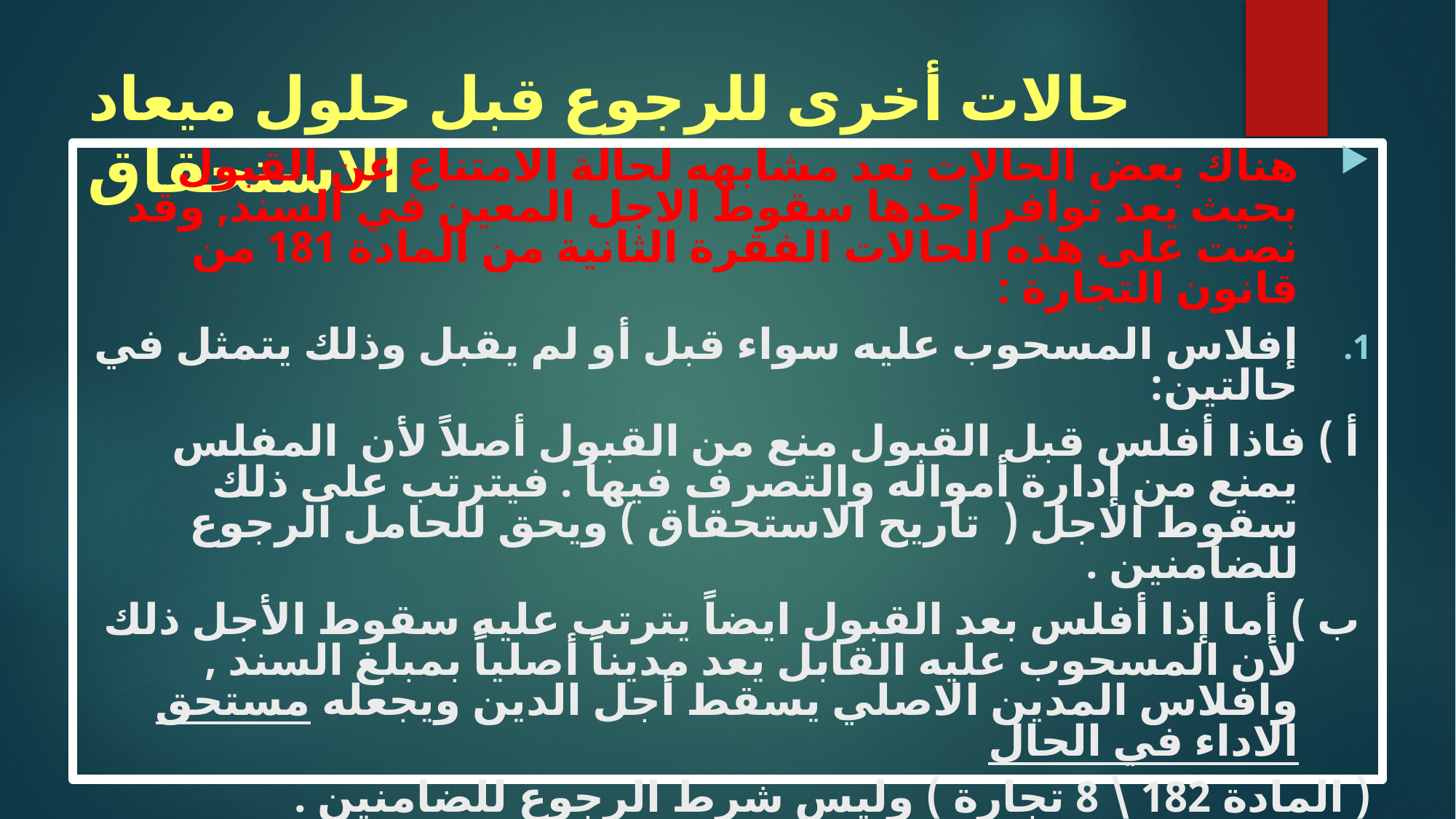

# حالات أخرى للرجوع قبل حلول ميعاد الاستحقاق
هناك بعض الحالات تعد مشابهه لحالة الامتناع عن القبول بحيث يعد توافر أحدها سقوط الاجل المعين في السند, وقد نصت على هذه الحالات الفقرة الثانية من المادة 181 من قانون التجارة :
إفلاس المسحوب عليه سواء قبل أو لم يقبل وذلك يتمثل في حالتين:
 أ ) فاذا أفلس قبل القبول منع من القبول أصلاً لأن  المفلس يمنع من إدارة أمواله والتصرف فيها . فيترتب على ذلك سقوط الاجل (  تاريح الاستحقاق ) ويحق للحامل الرجوع للضامنين .
 ب ) أما إذا أفلس بعد القبول ايضاً يترتب عليه سقوط الأجل ذلك لأن المسحوب عليه القابل يعد مديناً أصلياً بمبلغ السند , وافلاس المدين الاصلي يسقط أجل الدين ويجعله مستحق الاداء في الحال
( المادة 182 \ 8 تجارة ) وليس شرط الرجوع للضامنين .